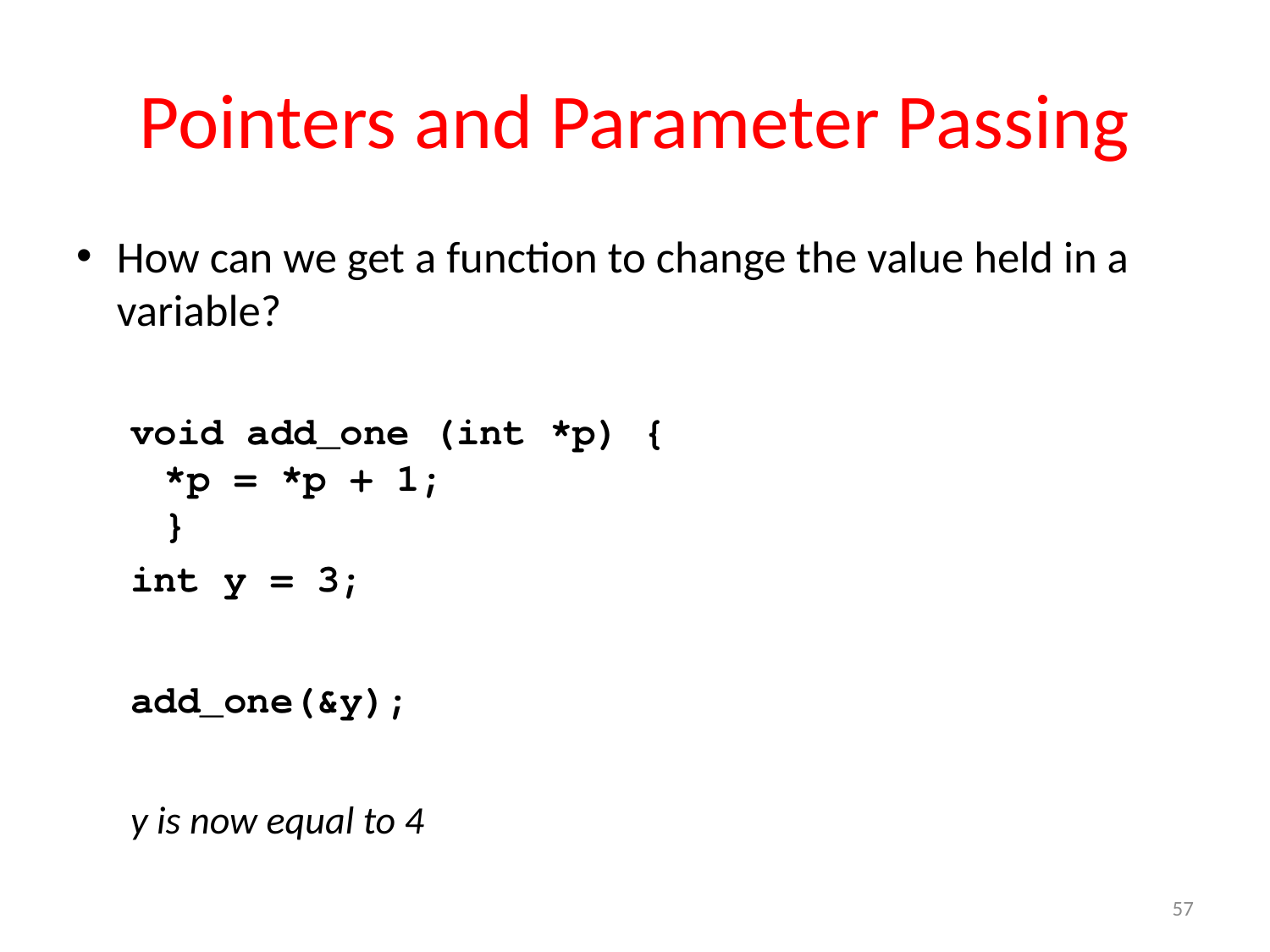

# Pointers and Parameter Passing
How can we get a function to change the value held in a variable?

void add_one (int *p) {
	*p = *p + 1;
}
int y = 3;

add_one(&y);

y is now equal to 4
57